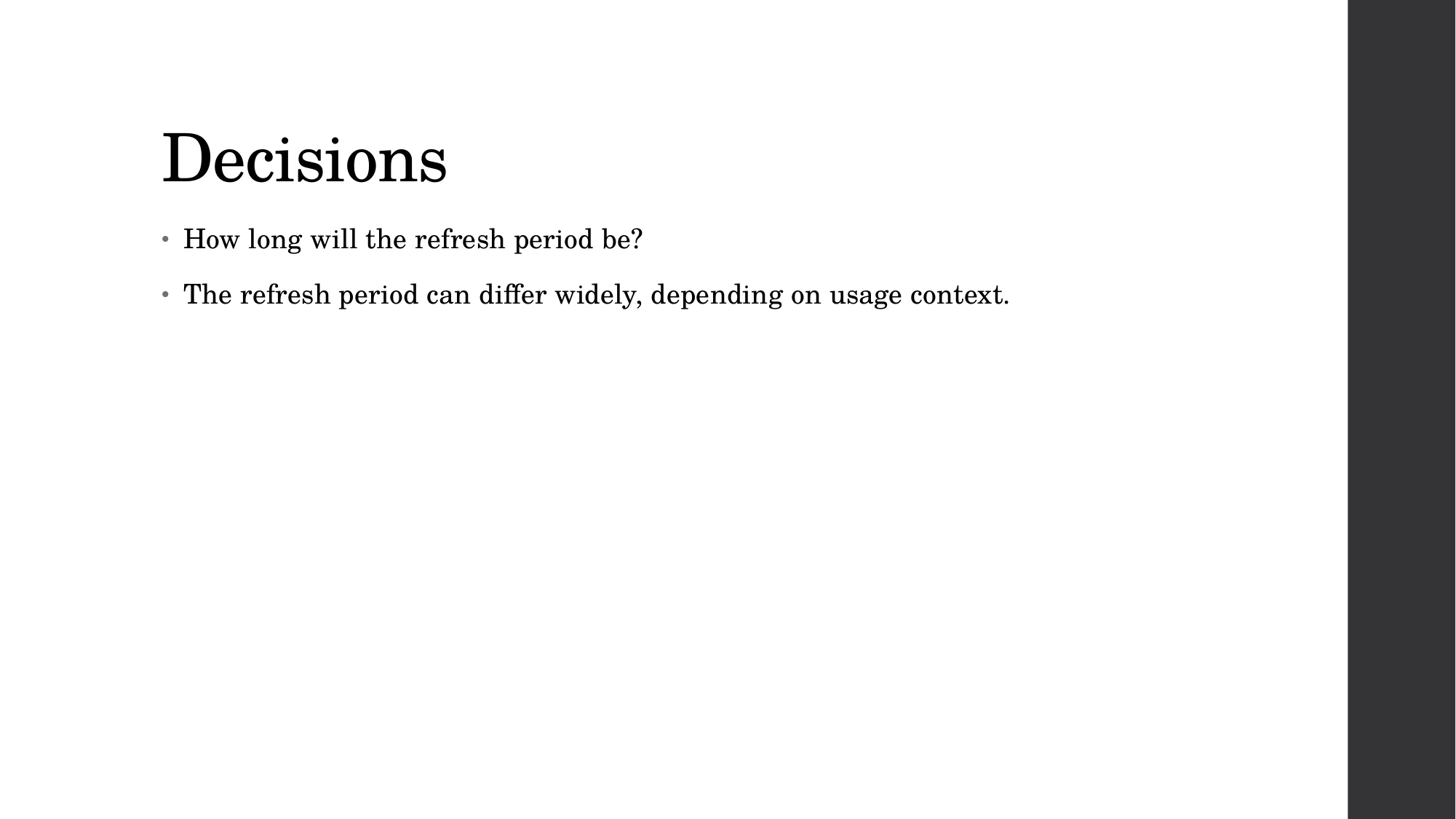

# Decisions
How long will the refresh period be?
The refresh period can differ widely, depending on usage context.